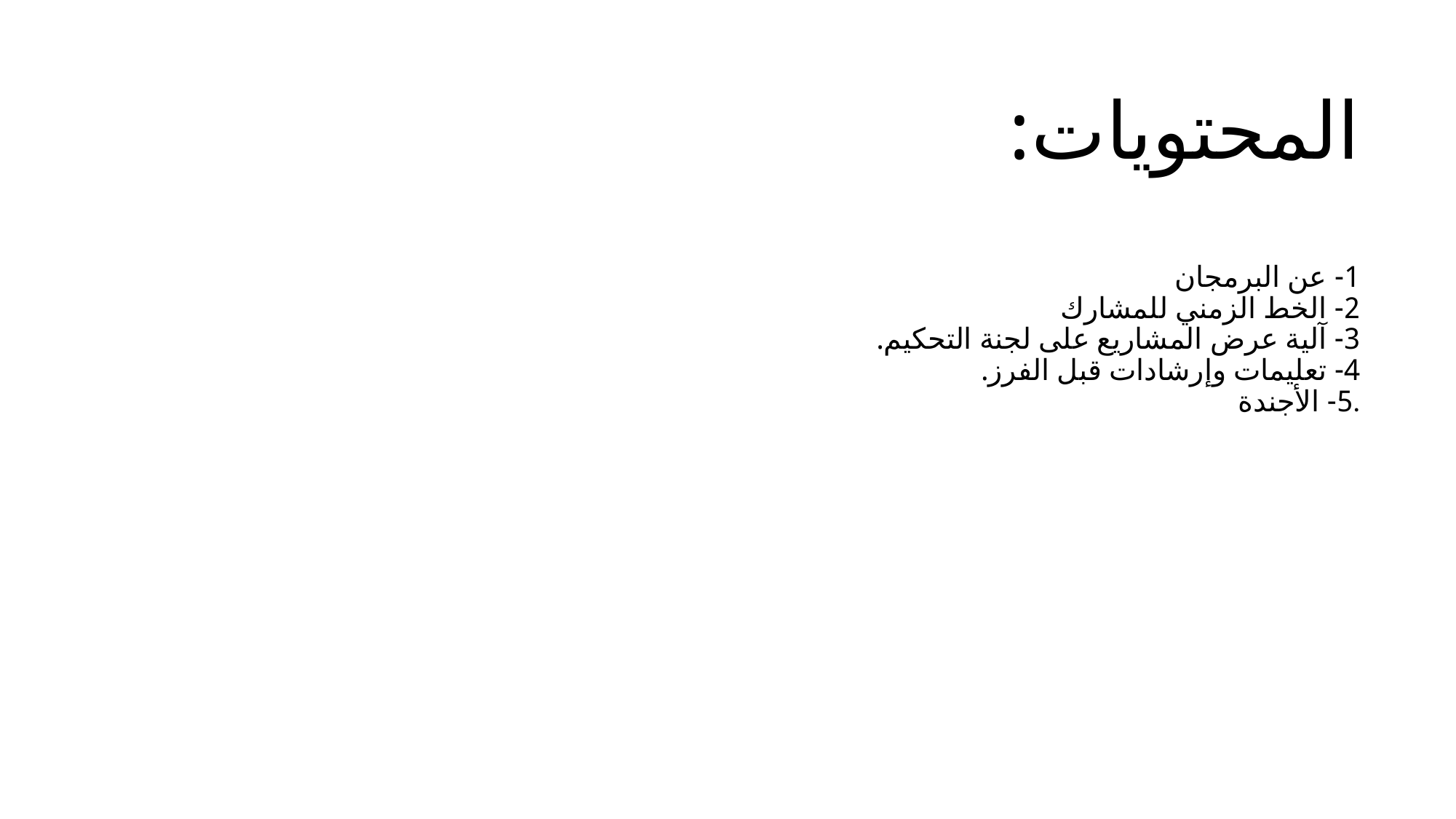

# المحتويات: 1- عن البرمجان 2- الخط الزمني للمشارك 3- آلية عرض المشاريع على لجنة التحكيم. 4- تعليمات وإرشادات قبل الفرز. 5- الأجندة.